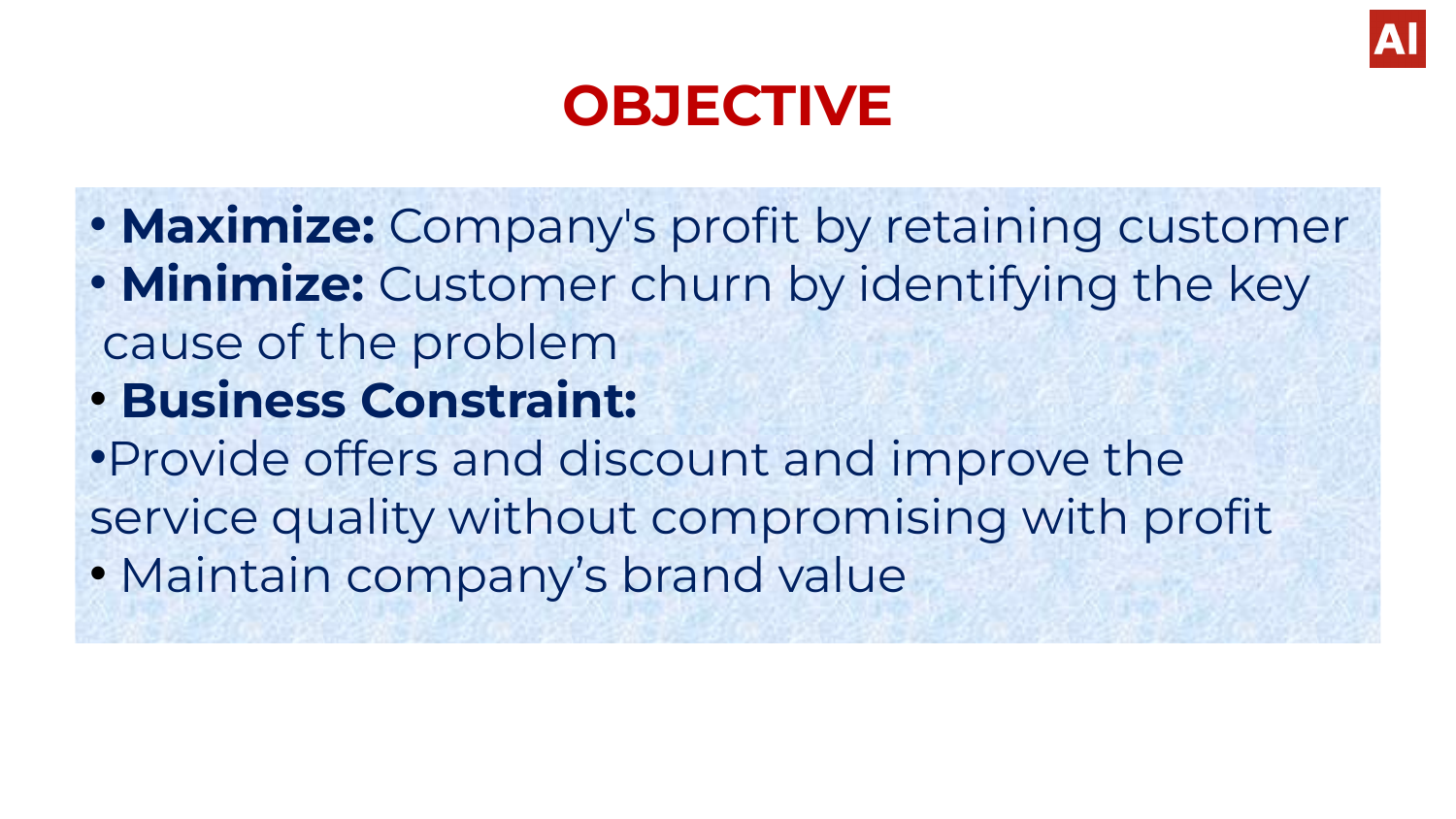

OBJECTIVE

#
 Maximize: Company's profit by retaining customer
 Minimize: Customer churn by identifying the key      cause of the problem
 Business Constraint:
Provide offers and discount and improve the service quality without compromising with profit
 Maintain company’s brand value